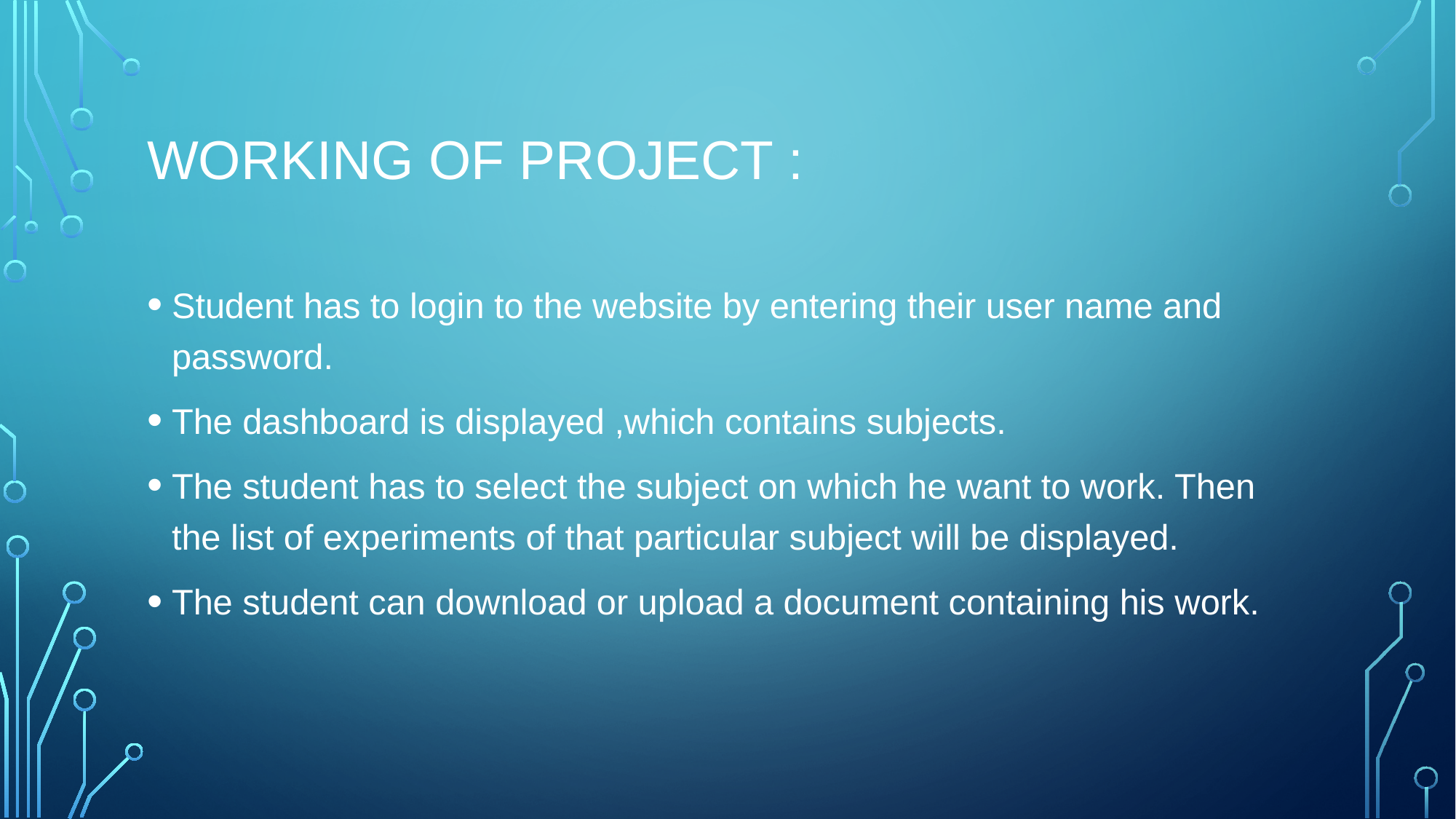

# Working of project :
Student has to login to the website by entering their user name and password.
The dashboard is displayed ,which contains subjects.
The student has to select the subject on which he want to work. Then the list of experiments of that particular subject will be displayed.
The student can download or upload a document containing his work.